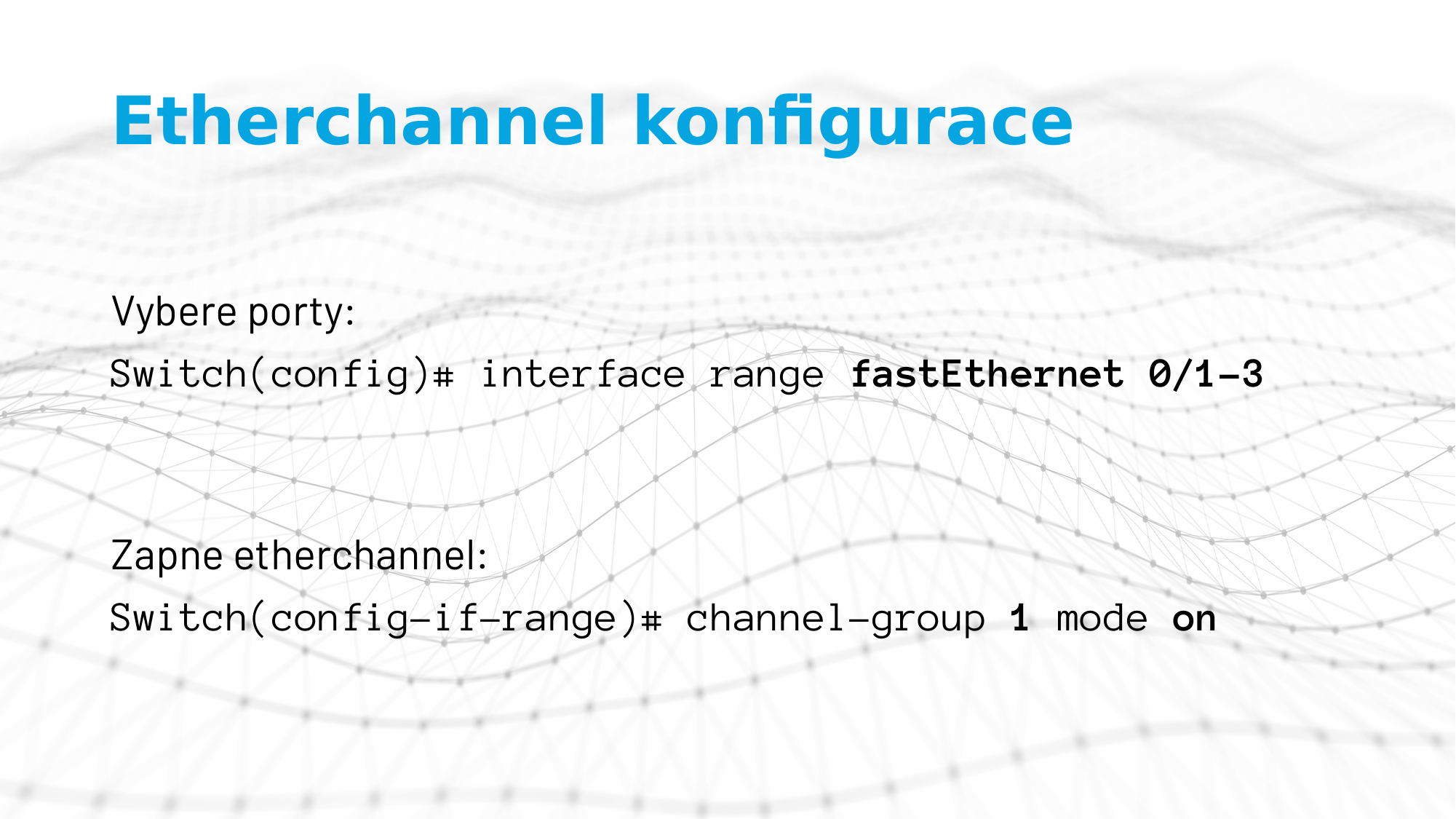

# Etherchannel konfigurace

Vybere porty:
Switch(config)# interface range fastEthernet 0/1-3

Zapne etherchannel:
Switch(config-if-range)# channel-group 1 mode on